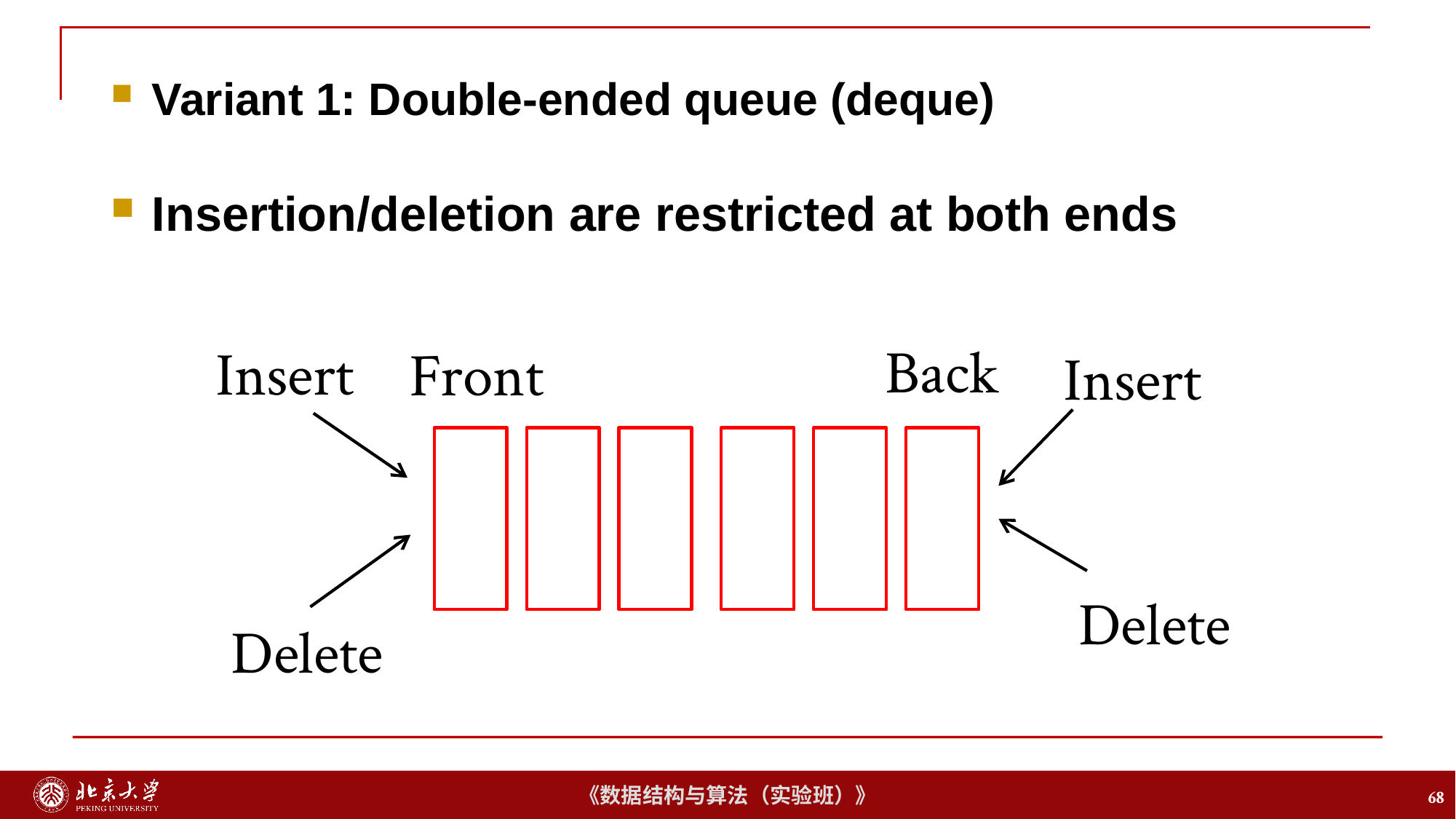

Variant 1: Double-ended queue (deque)
Insertion/deletion are restricted at both ends
Back
Insert
Front
Insert

Delete
Delete
68